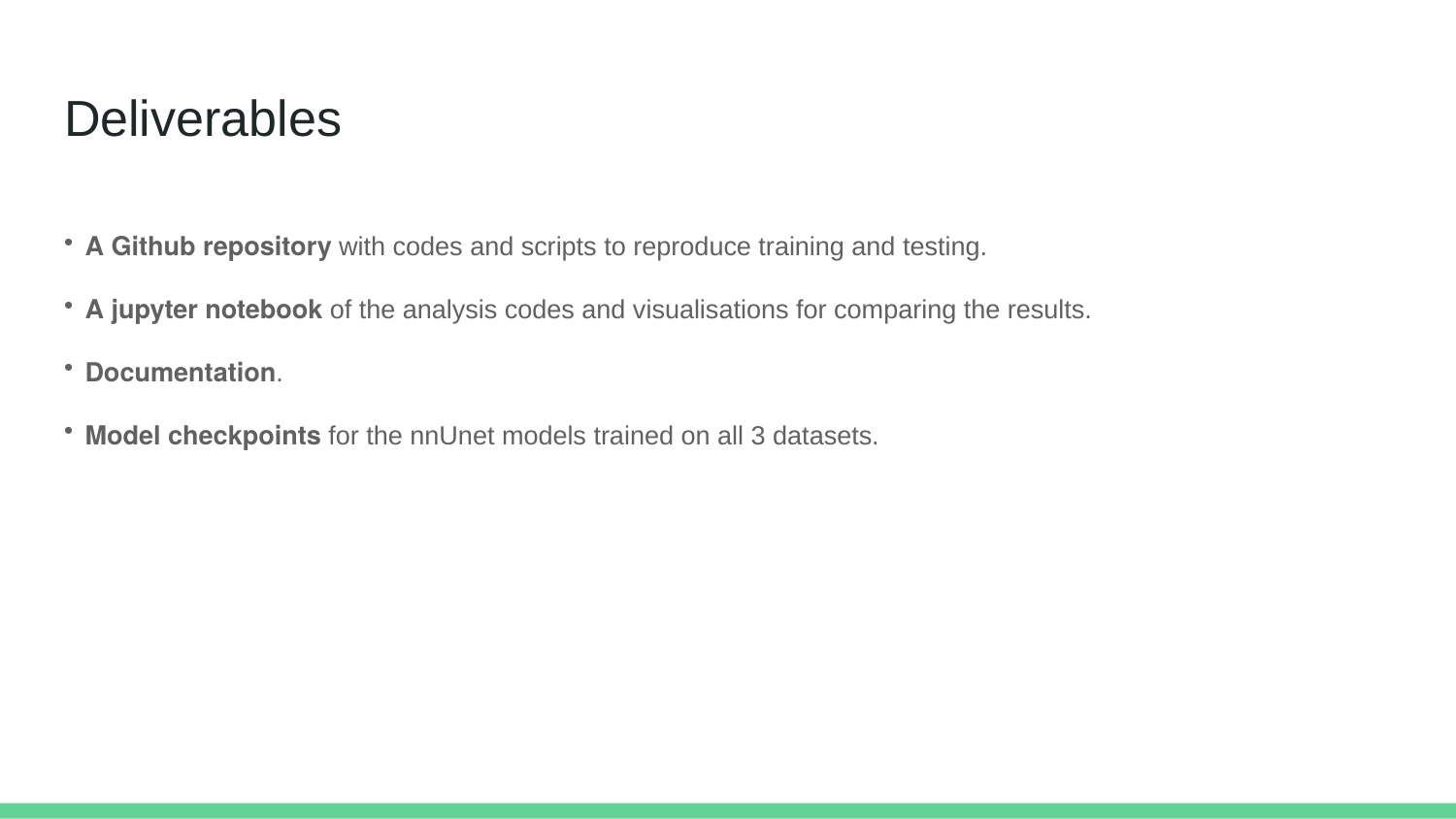

# Deliverables
A Github repository with codes and scripts to reproduce training and testing.
A jupyter notebook of the analysis codes and visualisations for comparing the results.
Documentation.
Model checkpoints for the nnUnet models trained on all 3 datasets.